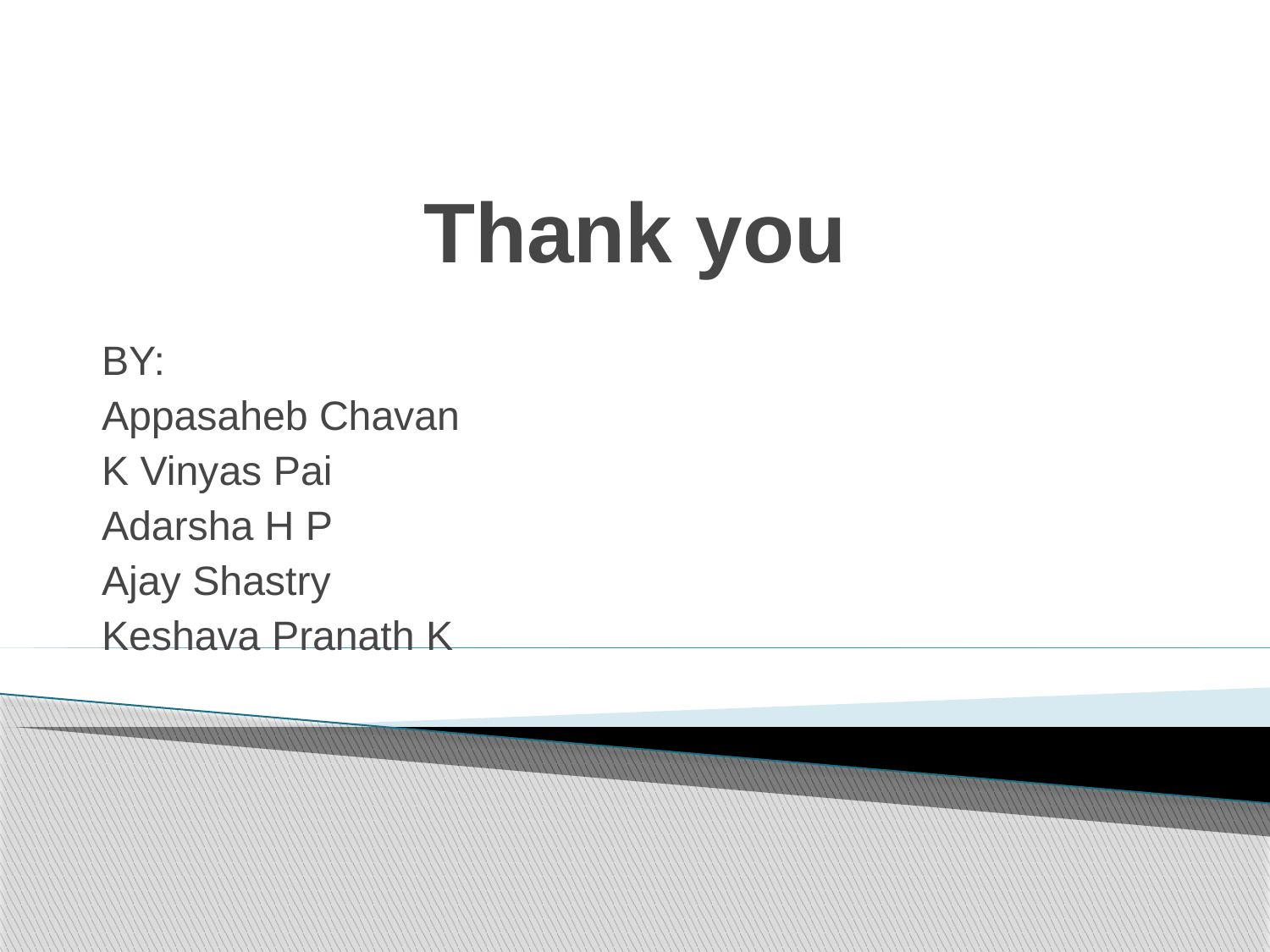

# Thank you
BY:
Appasaheb Chavan
K Vinyas Pai
Adarsha H P
Ajay Shastry
Keshava Pranath K